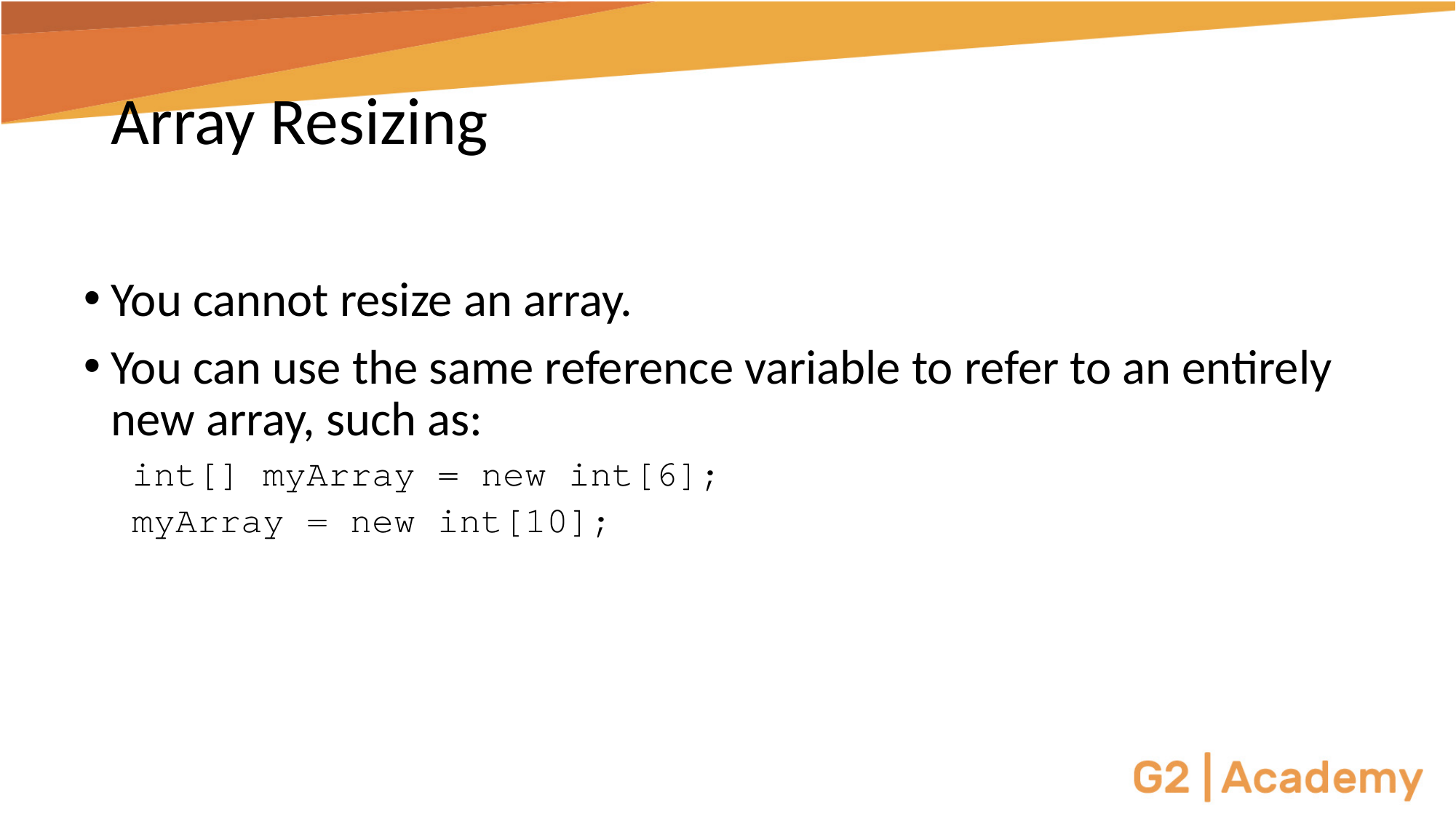

# Array Resizing
You cannot resize an array.
You can use the same reference variable to refer to an entirely new array, such as:
int[] myArray = new int[6];
myArray = new int[10];